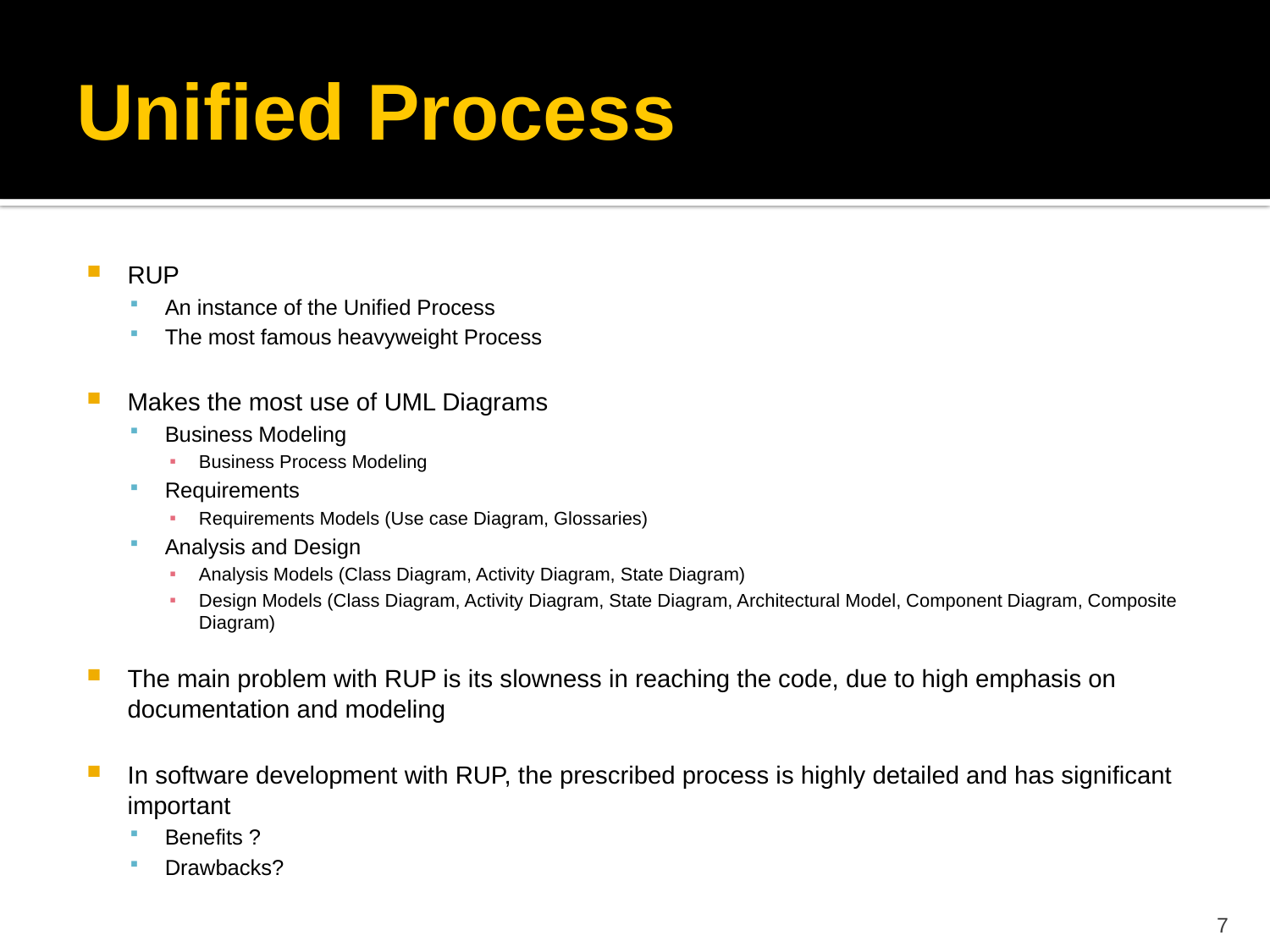

# Unified Process
RUP
An instance of the Unified Process
The most famous heavyweight Process

Makes the most use of UML Diagrams
Business Modeling
Business Process Modeling
Requirements
Requirements Models (Use case Diagram, Glossaries)
Analysis and Design
Analysis Models (Class Diagram, Activity Diagram, State Diagram)
Design Models (Class Diagram, Activity Diagram, State Diagram, Architectural Model, Component Diagram, Composite Diagram)

The main problem with RUP is its slowness in reaching the code, due to high emphasis on documentation and modeling

In software development with RUP, the prescribed process is highly detailed and has significant important
Benefits ?
Drawbacks?

7